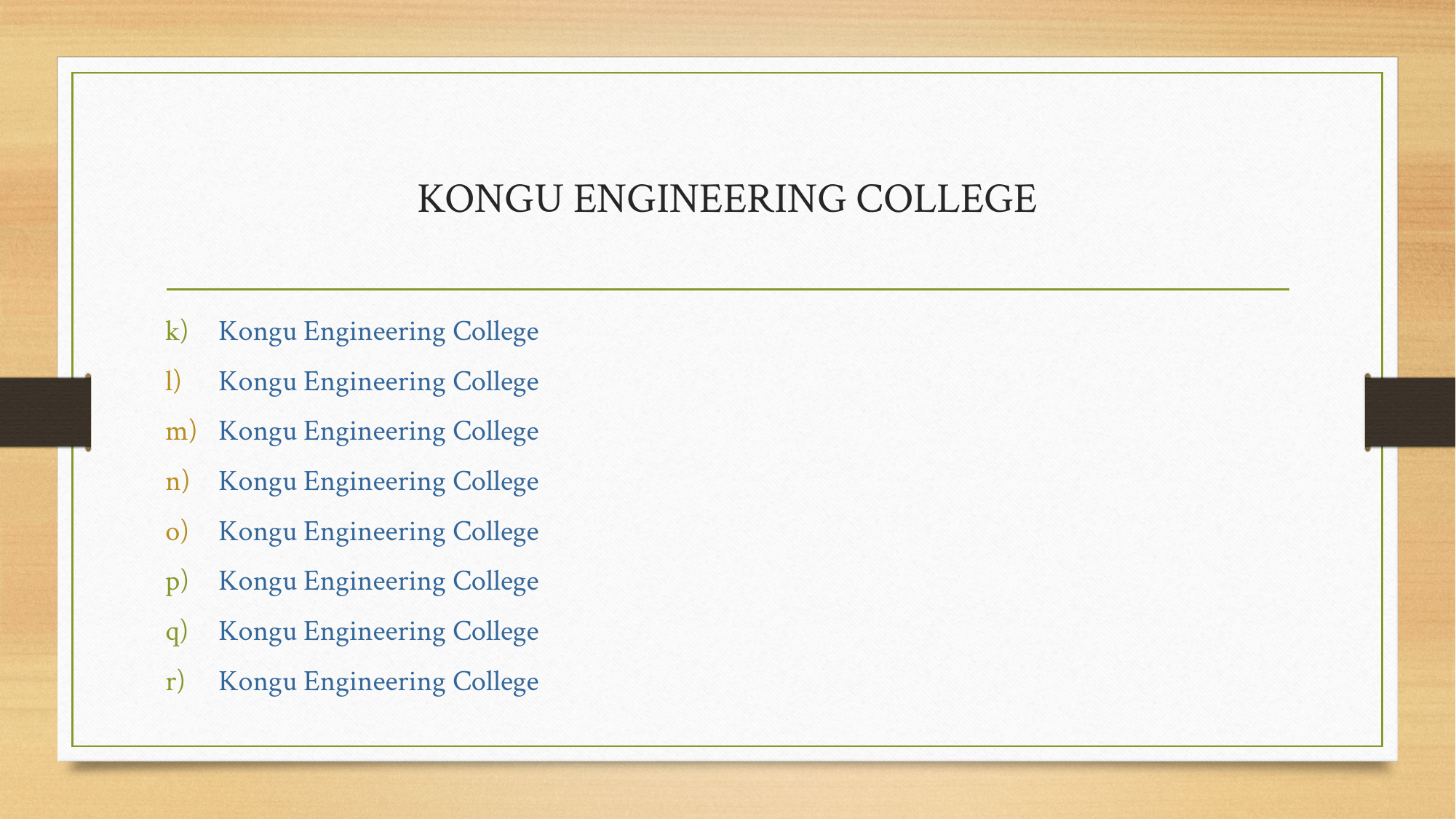

# KONGU ENGINEERING COLLEGE
Kongu Engineering College
Kongu Engineering College
Kongu Engineering College
Kongu Engineering College
Kongu Engineering College
Kongu Engineering College
Kongu Engineering College
Kongu Engineering College